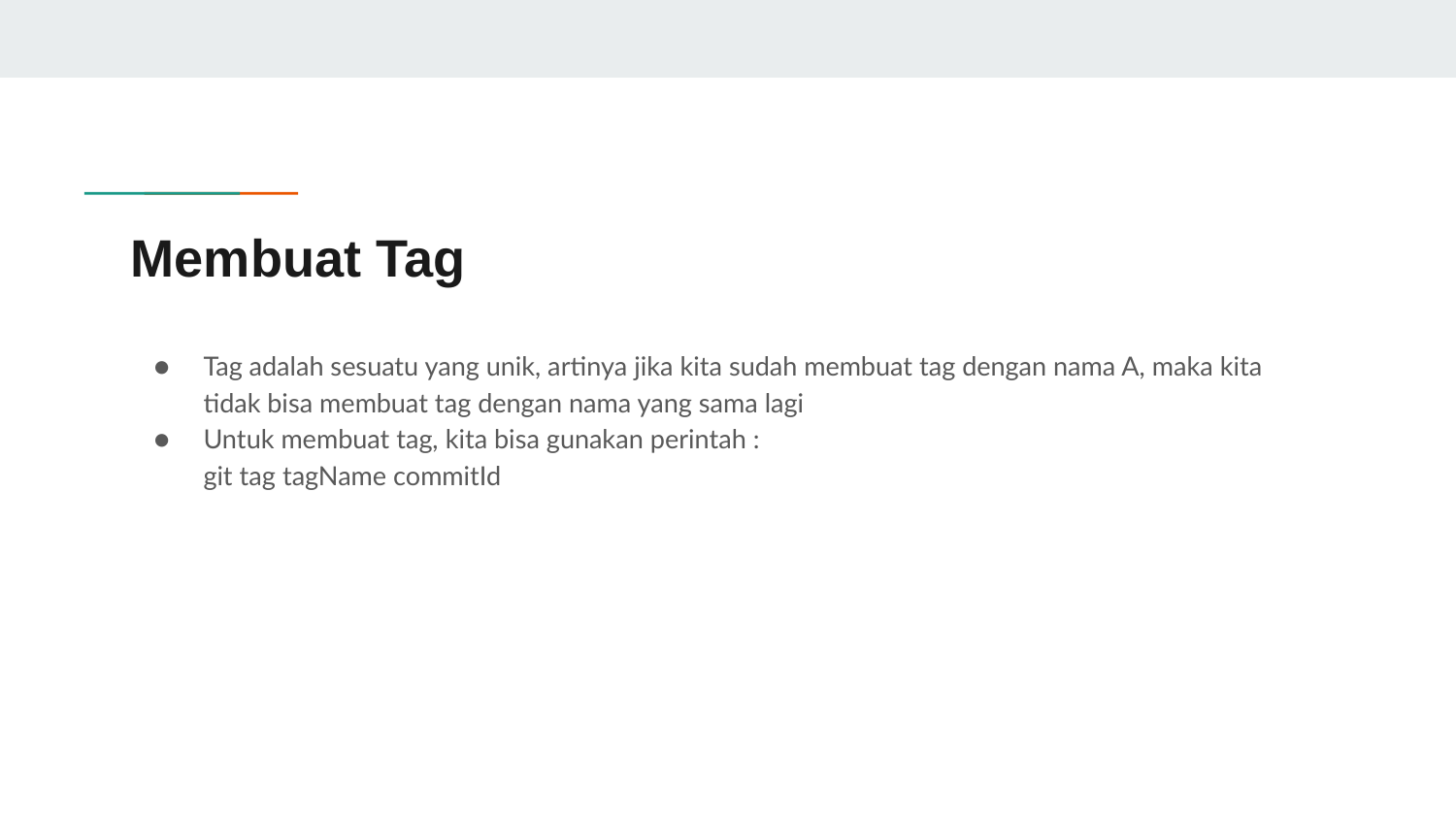

# Membuat Tag
Tag adalah sesuatu yang unik, artinya jika kita sudah membuat tag dengan nama A, maka kita tidak bisa membuat tag dengan nama yang sama lagi
Untuk membuat tag, kita bisa gunakan perintah :
git tag tagName commitId